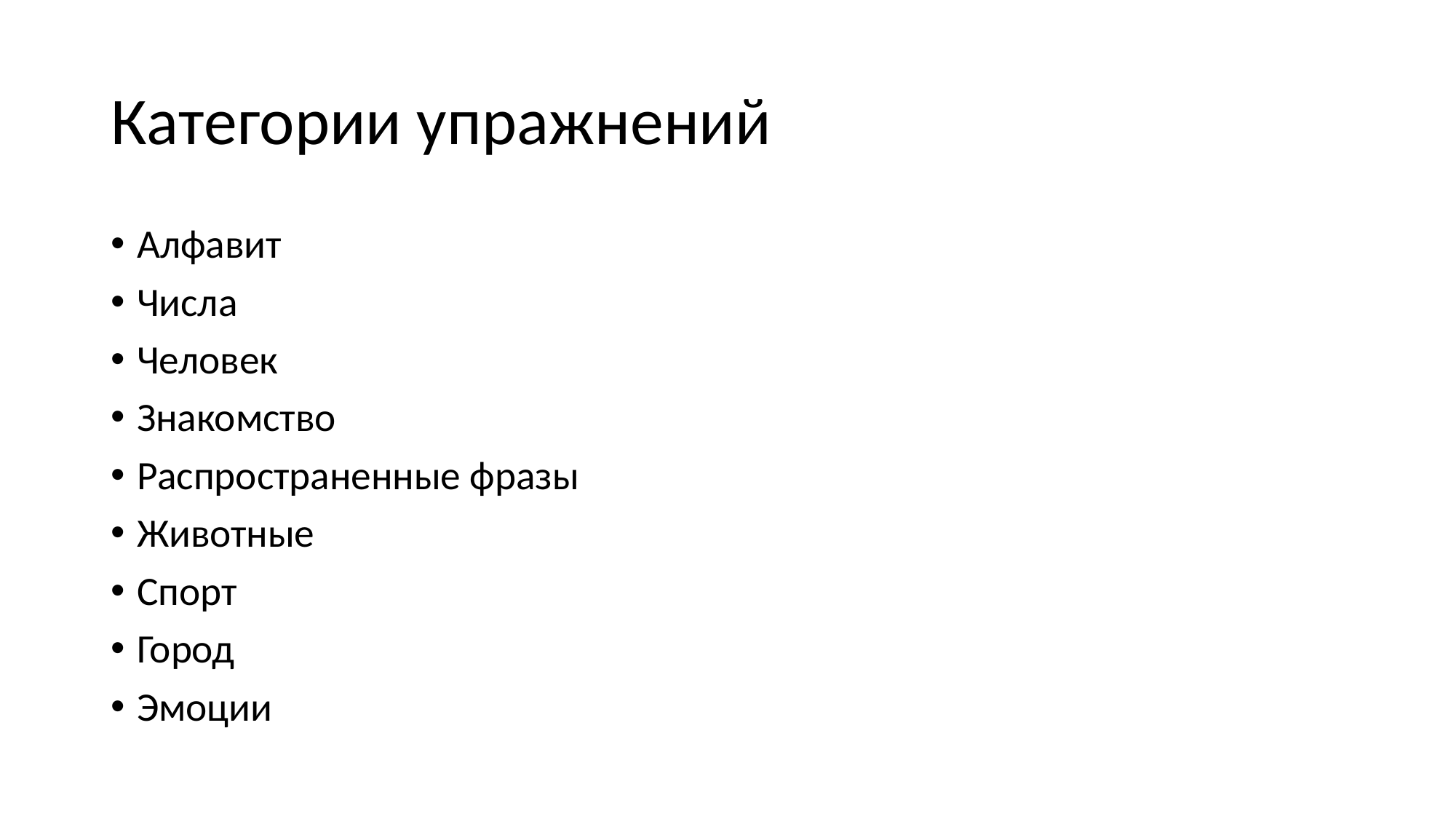

# Категории упражнений
Алфавит
Числа
Человек
Знакомство
Распространенные фразы
Животные
Спорт
Город
Эмоции